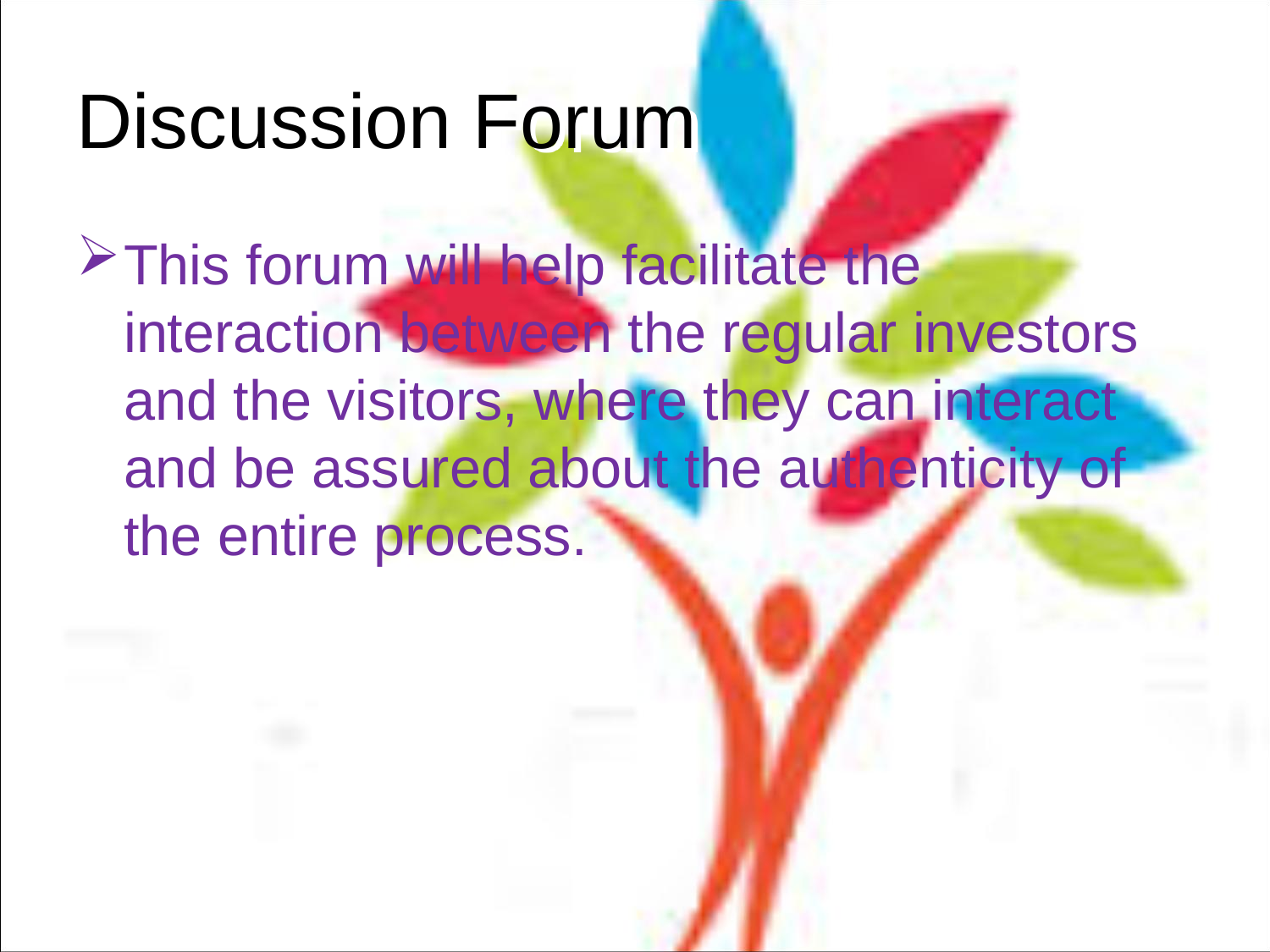

# Discussion Forum
This forum will help facilitate the interaction between the regular investors and the visitors, where they can interact and be assured about the authenticity of the entire process.